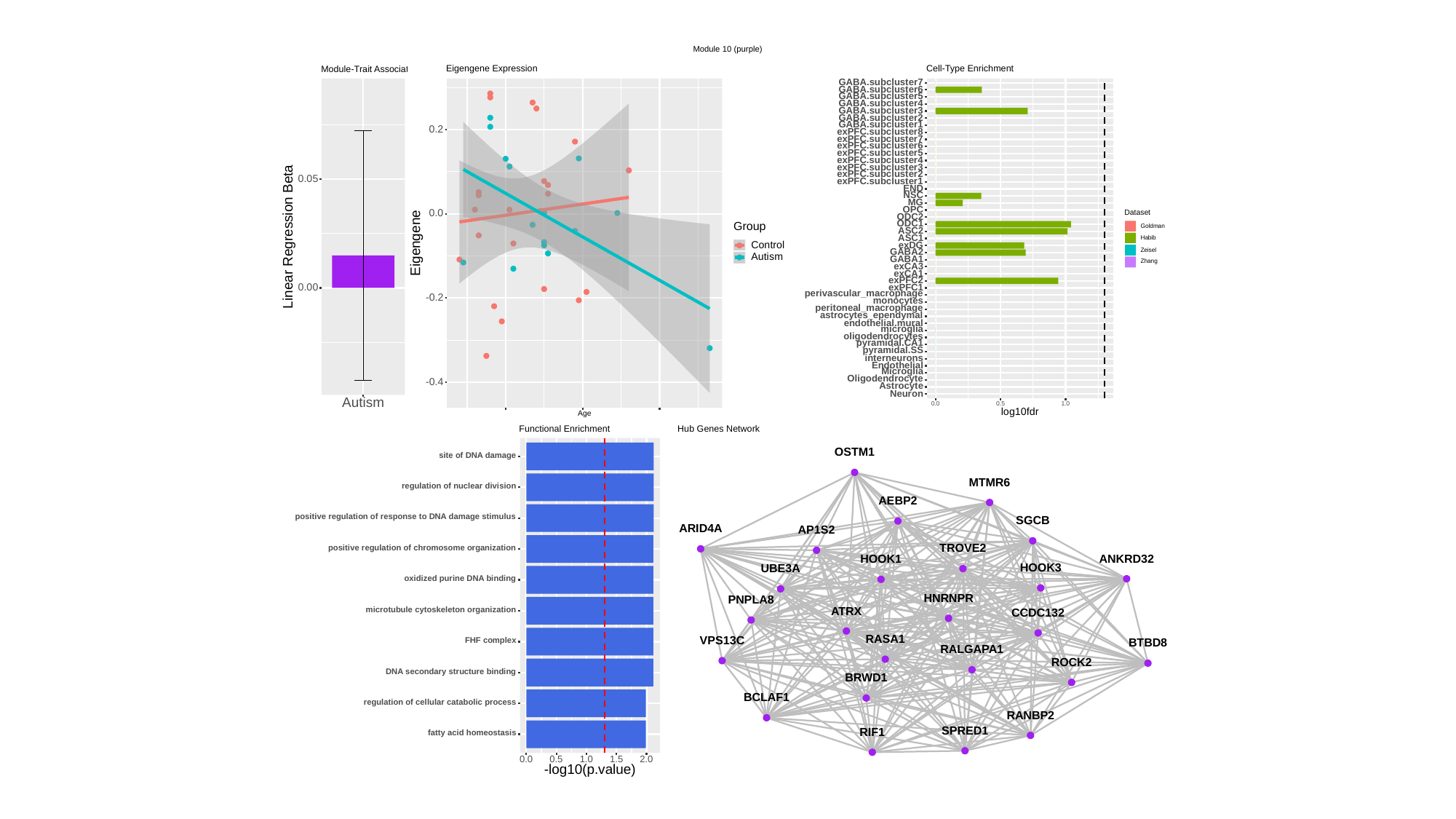

Module 10 (purple)

Cell-Type Enrichment
Eigengene Expression
Module-Trait Association

GABA.subcluster7

GABA.subcluster6

GABA.subcluster5

GABA.subcluster4

GABA.subcluster3

GABA.subcluster2

GABA.subcluster1

0.2
exPFC.subcluster8

exPFC.subcluster7

exPFC.subcluster6

exPFC.subcluster5

exPFC.subcluster4

exPFC.subcluster3

exPFC.subcluster2

0.05
exPFC.subcluster1

END

NSC

MG

OPC

Dataset
0.0

ODC2

ODC1

Group

Goldman

ASC2

Linear Regression Beta

ASC1

Habib
Eigengene

Control
exDG

Zeisel
GABA2

Autism

GABA1

Zhang

exCA3

exCA1

exPFC2

0.00
exPFC1

perivascular_macrophage

-0.2

monocytes

peritoneal_macrophage

astrocytes_ependymal

endothelial.mural

microglia

oligodendrocytes

pyramidal.CA1

pyramidal.SS

interneurons

Endothelial

Microglia

Oligodendrocyte

-0.4

Astrocyte

Neuron

Autism

0.0
0.5
1.0
log10fdr

Age

Hub Genes Network
Functional Enrichment

OSTM1
site of DNA damage

MTMR6
regulation of nuclear division

AEBP2

positive regulation of response to DNA damage stimulus
SGCB

ARID4A
AP1S2

positive regulation of chromosome organization
TROVE2

ANKRD32
HOOK1
HOOK3
UBE3A

oxidized purine DNA binding

HNRNPR
PNPLA8

microtubule cytoskeleton organization
ATRX
CCDC132

RASA1
VPS13C
FHF complex
BTBD8

RALGAPA1

ROCK2

DNA secondary structure binding

BRWD1

BCLAF1

regulation of cellular catabolic process

RANBP2

SPRED1
RIF1
fatty acid homeostasis

0.0
0.5
1.0
1.5
2.0
-log10(p.value)